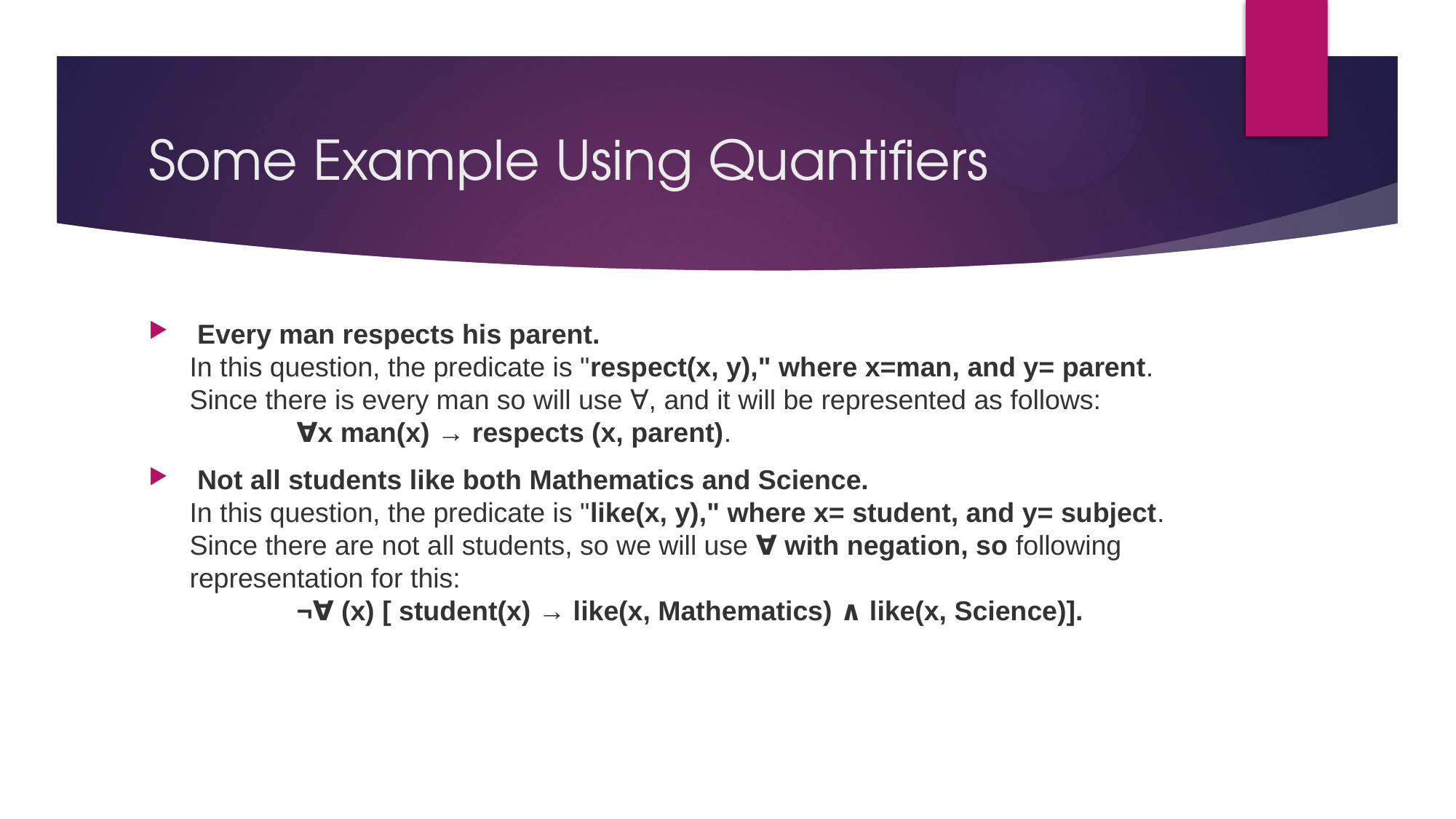

# Some Example Using Quantifiers
 Every man respects his parent.
In this question, the predicate is "respect(x, y)," where x=man, and y= parent.
Since there is every man so will use ∀, and it will be represented as follows:
              ∀x man(x) → respects (x, parent).
 Not all students like both Mathematics and Science.
In this question, the predicate is "like(x, y)," where x= student, and y= subject.
Since there are not all students, so we will use ∀ with negation, so following representation for this:
              ¬∀ (x) [ student(x) → like(x, Mathematics) ∧ like(x, Science)].